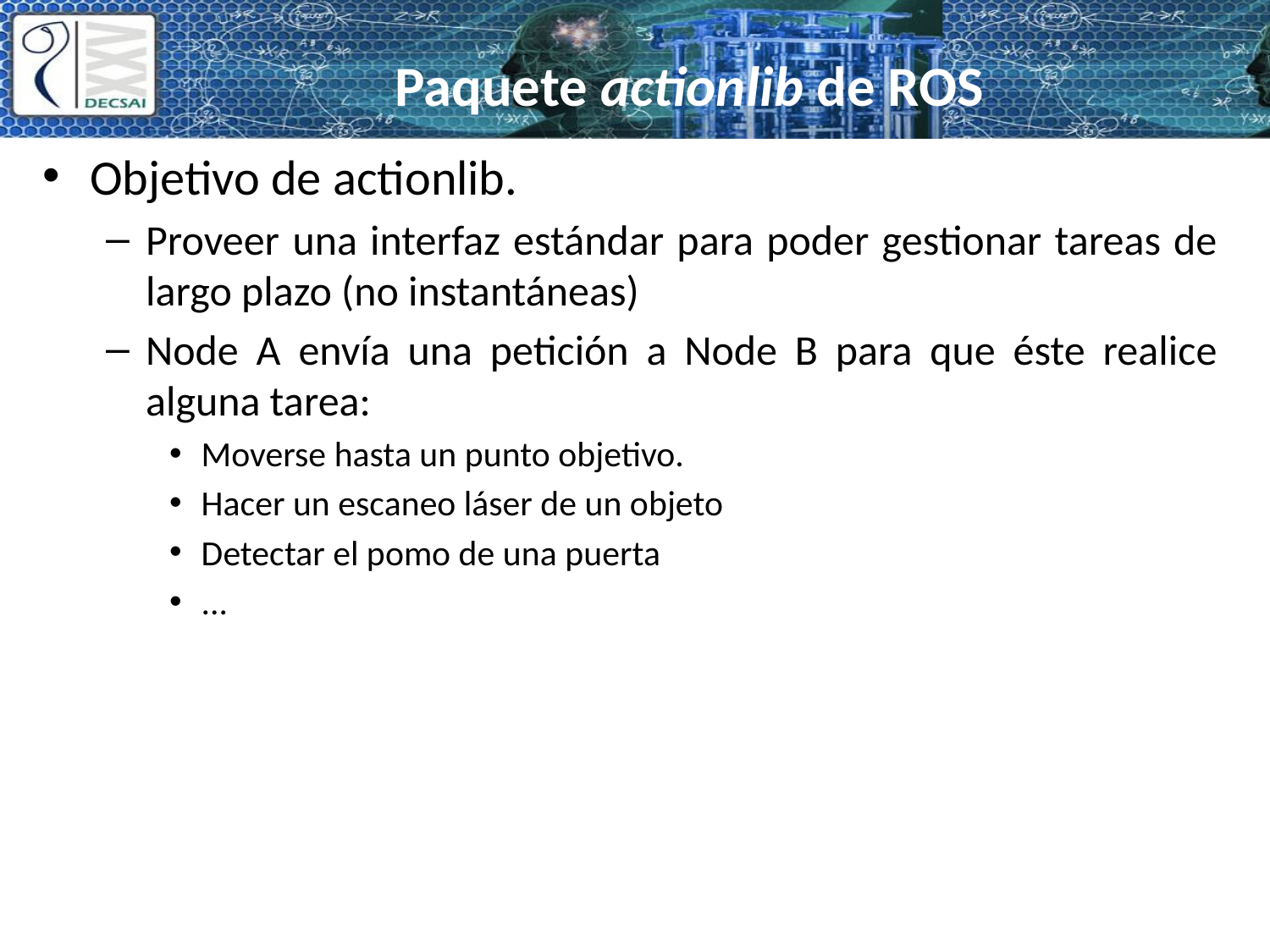

# Paquete actionlib de ROS
Objetivo de actionlib.
Proveer una interfaz estándar para poder gestionar tareas de largo plazo (no instantáneas)
Node A envía una petición a Node B para que éste realice alguna tarea:
Moverse hasta un punto objetivo.
Hacer un escaneo láser de un objeto
Detectar el pomo de una puerta
...